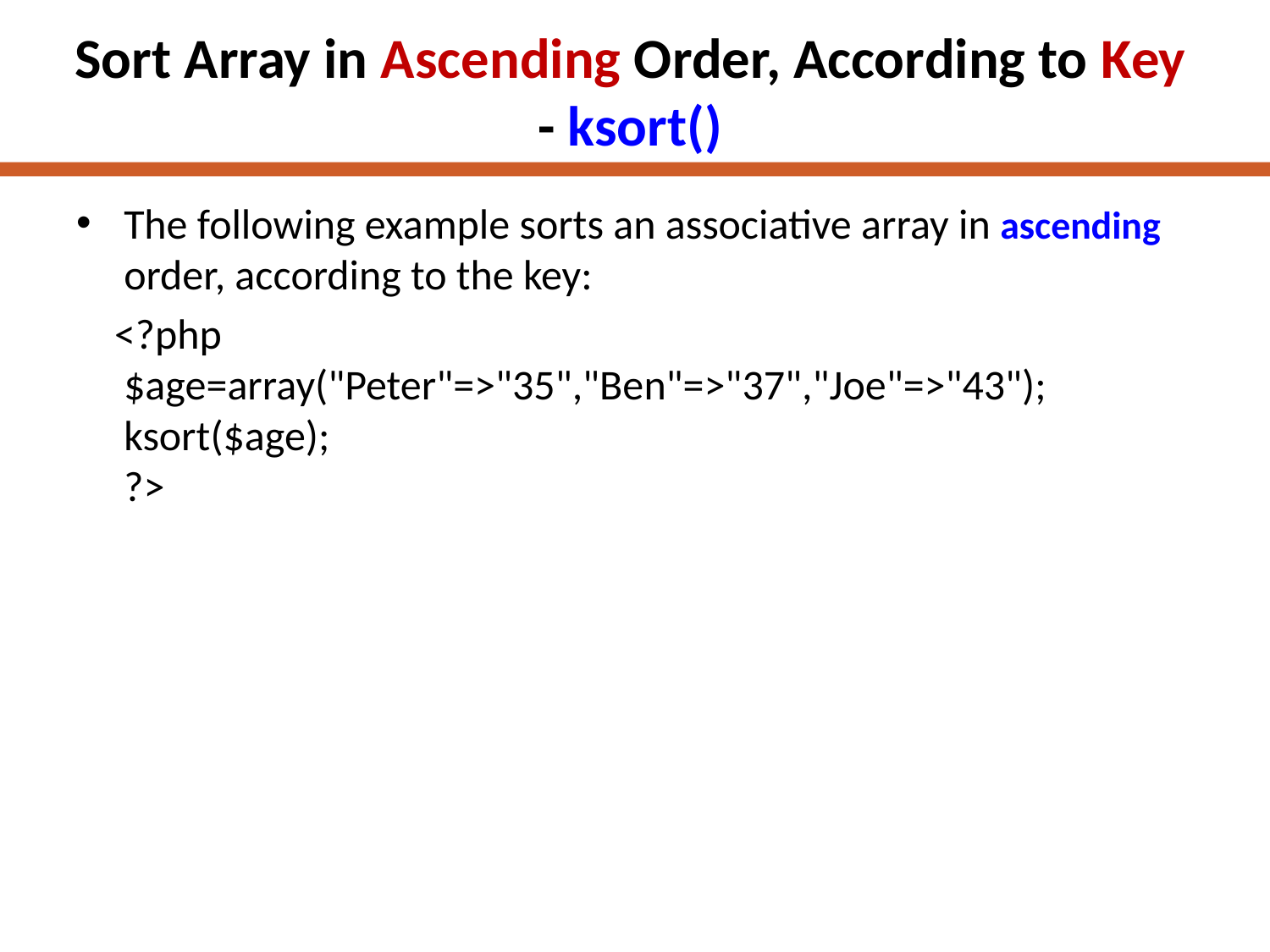

# Sort Array in Ascending Order, According to Key - ksort()
The following example sorts an associative array in ascending order, according to the key:
    <?php
$age=array("Peter"=>"35","Ben"=>"37","Joe"=>"43");
ksort($age);
?>